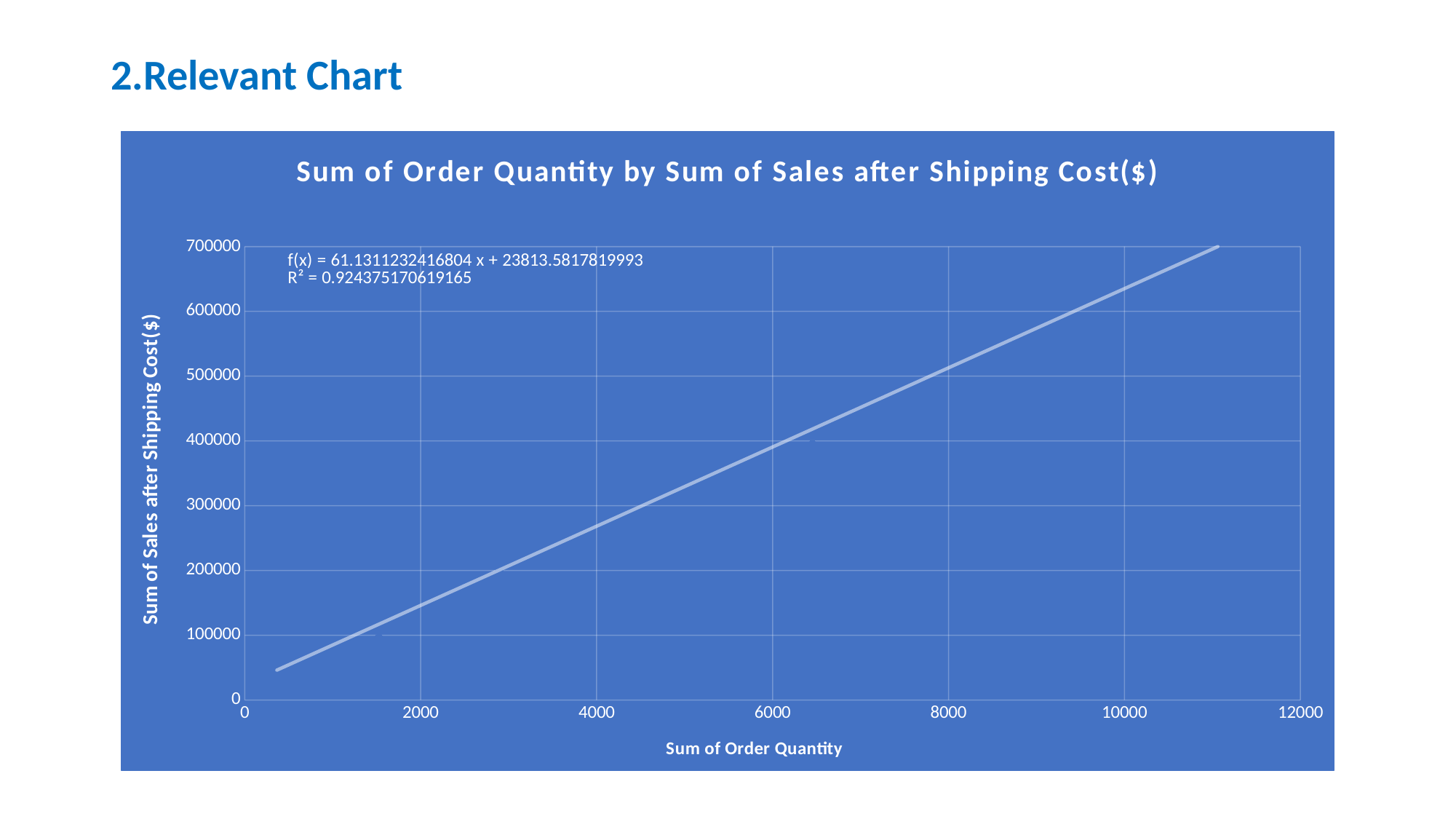

2.Relevant Chart

### Chart: Sum of Order Quantity by Sum of Sales after Shipping Cost($)

| Category | Sum of Sales after Shipping Cost($) |
|---|---|